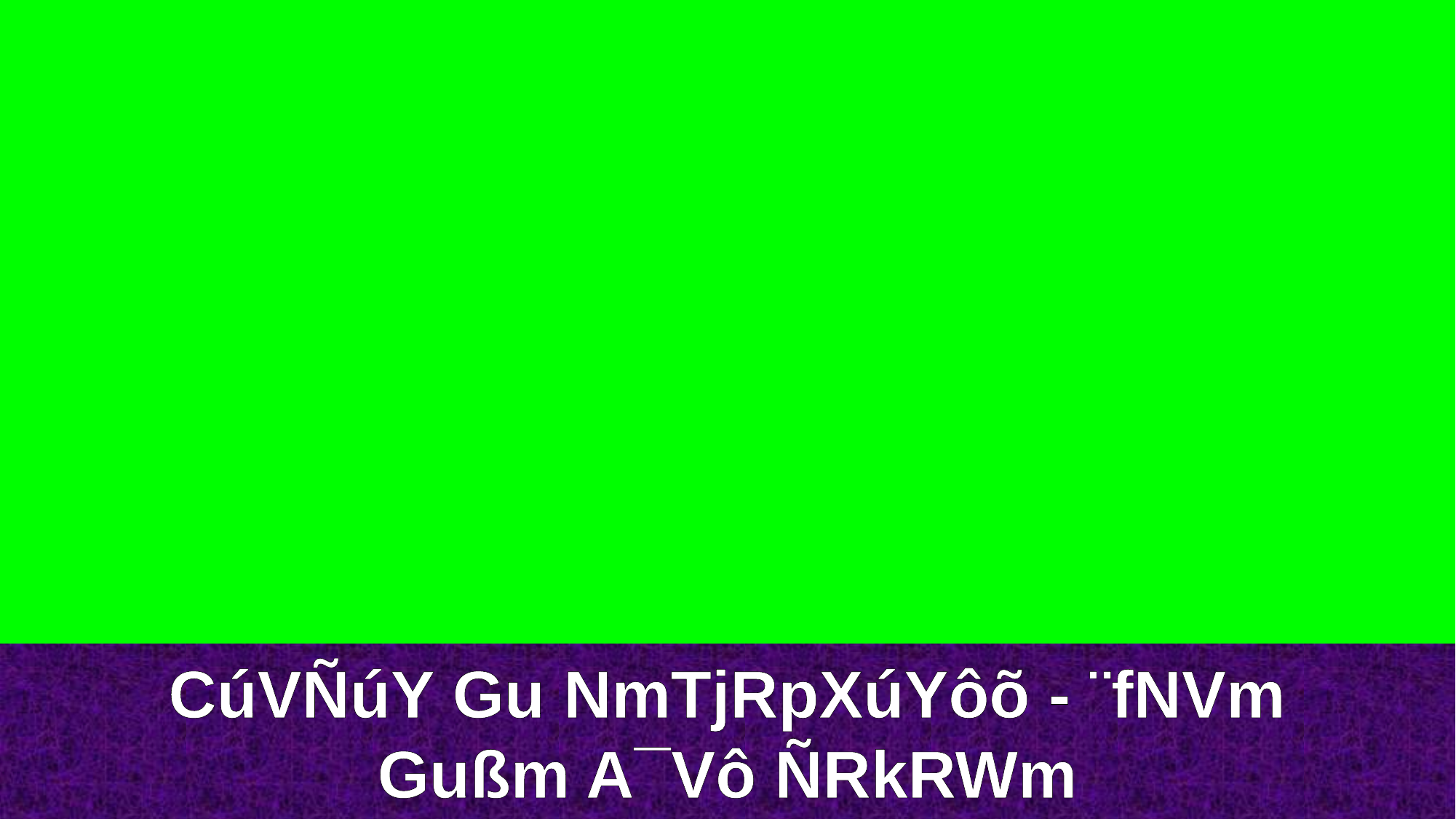

CúVÑúY Gu NmTjRpXúYôõ - ¨fNVm
Gußm A¯Vô ÑRkRWm